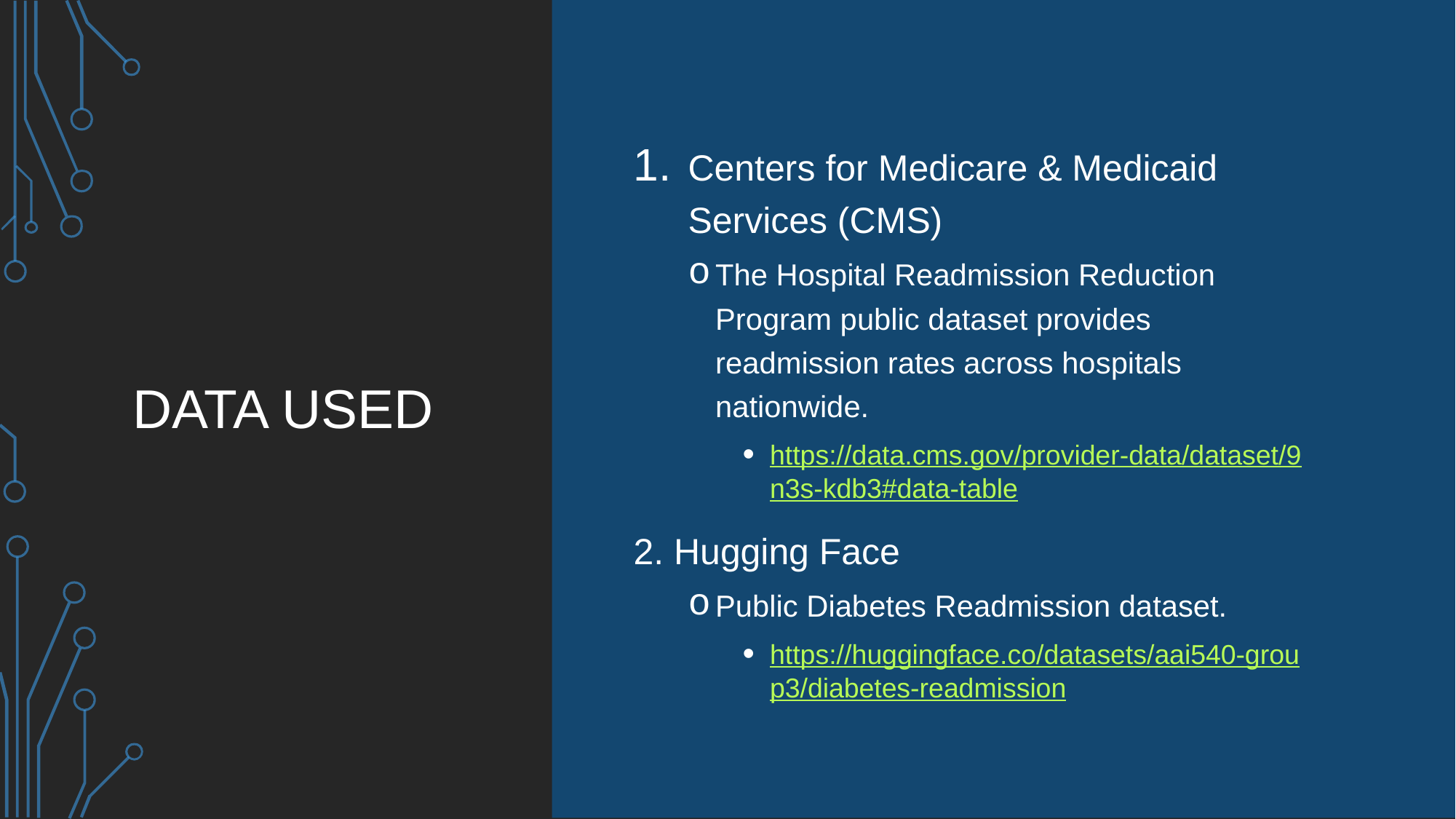

# Data Used
Centers for Medicare & Medicaid Services (CMS)
The Hospital Readmission Reduction Program public dataset provides readmission rates across hospitals nationwide.
https://data.cms.gov/provider-data/dataset/9n3s-kdb3#data-table
2. Hugging Face
Public Diabetes Readmission dataset.
https://huggingface.co/datasets/aai540-group3/diabetes-readmission